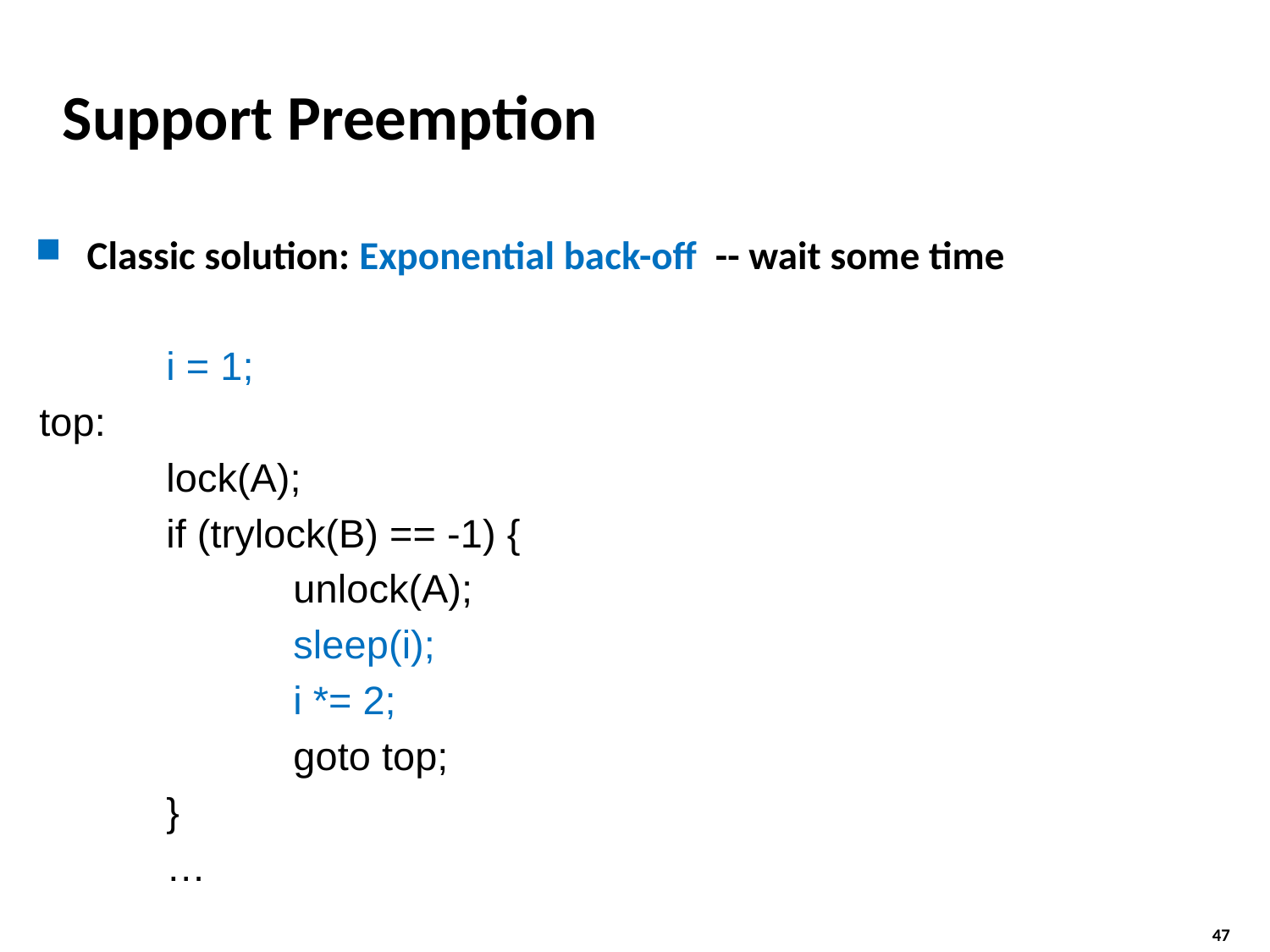

# Support Preemption
Classic solution: Exponential back-off  -- wait some time

	i = 1;
top:
	lock(A);
	if (trylock(B) == -1) {
		unlock(A);
		sleep(i);
		i *= 2;
		goto top;
	}
	…